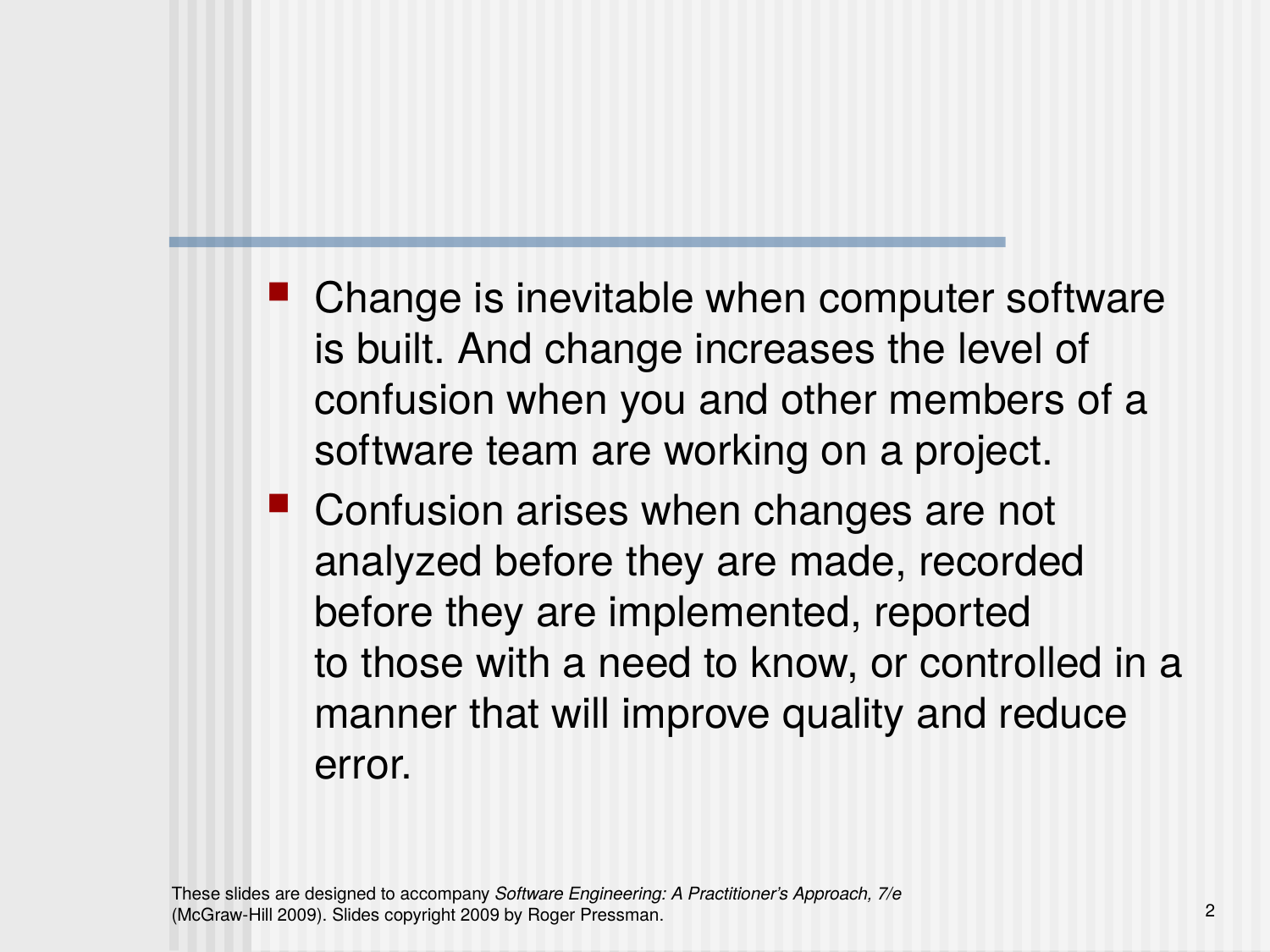

#
Change is inevitable when computer software is built. And change increases the level of confusion when you and other members of a software team are working on a project.
Confusion arises when changes are not
analyzed before they are made, recorded before they are implemented, reported
to those with a need to know, or controlled in a manner that will improve quality and reduce error.
These slides are designed to accompany Software Engineering: A Practitioner’s Approach, 7/e (McGraw-Hill 2009). Slides copyright 2009 by Roger Pressman.
2